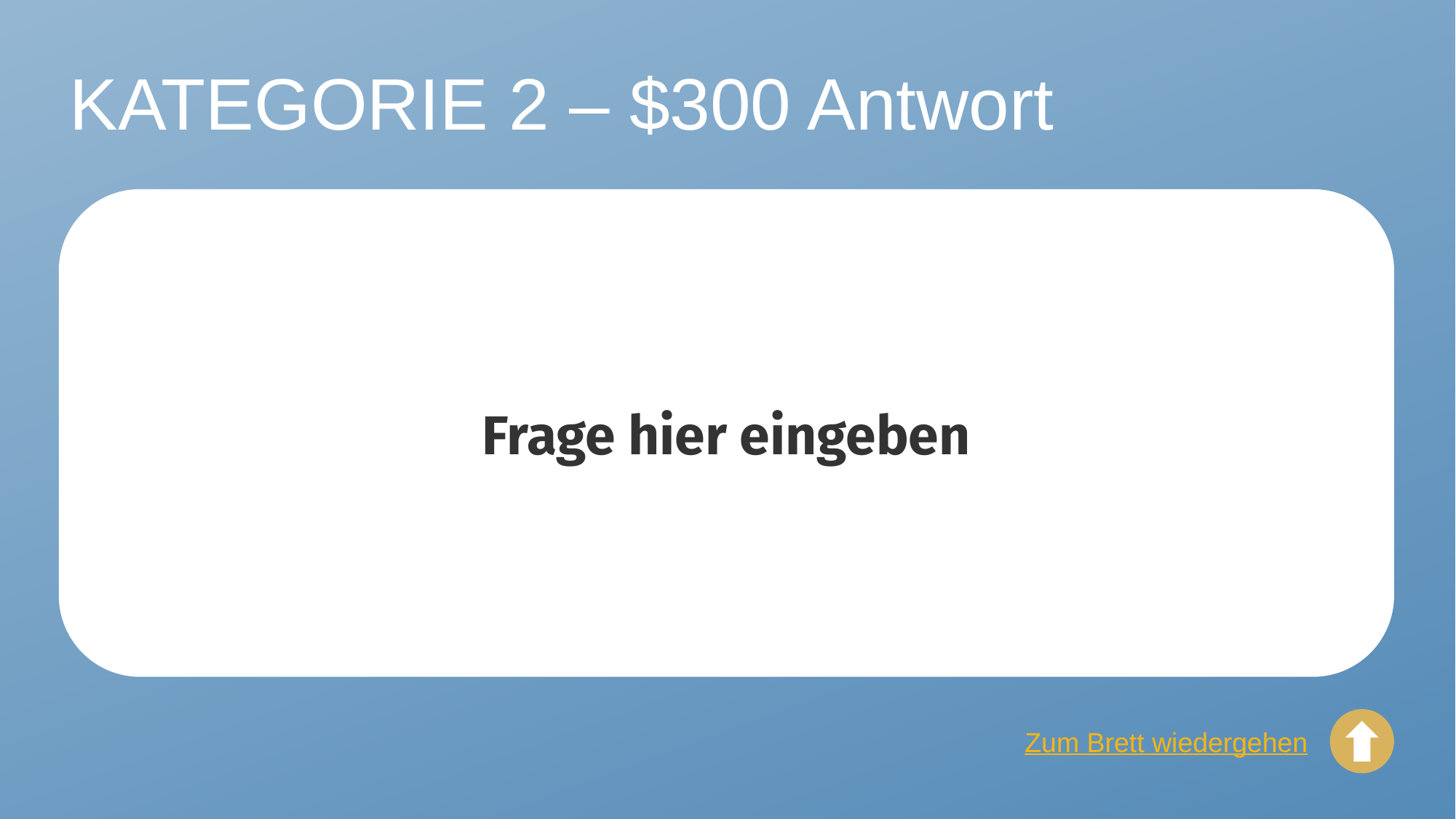

# KATEGORIE 2 – $300 Antwort
Frage hier eingeben

Zum Brett wiedergehen